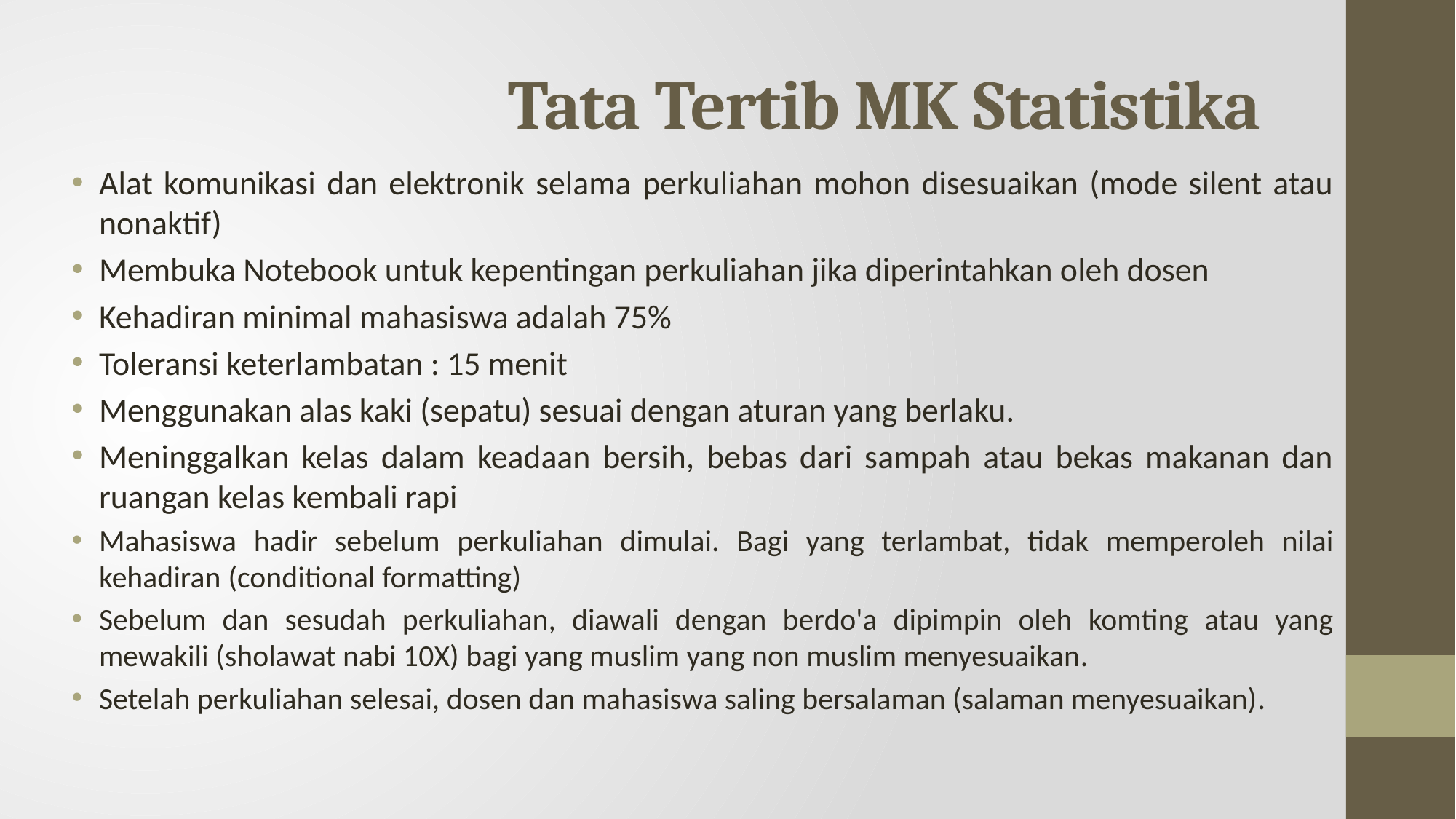

# Tata Tertib MK Statistika
Alat komunikasi dan elektronik selama perkuliahan mohon disesuaikan (mode silent atau nonaktif)
Membuka Notebook untuk kepentingan perkuliahan jika diperintahkan oleh dosen
Kehadiran minimal mahasiswa adalah 75%
Toleransi keterlambatan : 15 menit
Menggunakan alas kaki (sepatu) sesuai dengan aturan yang berlaku.
Meninggalkan kelas dalam keadaan bersih, bebas dari sampah atau bekas makanan dan ruangan kelas kembali rapi
Mahasiswa hadir sebelum perkuliahan dimulai. Bagi yang terlambat, tidak memperoleh nilai kehadiran (conditional formatting)
Sebelum dan sesudah perkuliahan, diawali dengan berdo'a dipimpin oleh komting atau yang mewakili (sholawat nabi 10X) bagi yang muslim yang non muslim menyesuaikan.
Setelah perkuliahan selesai, dosen dan mahasiswa saling bersalaman (salaman menyesuaikan).